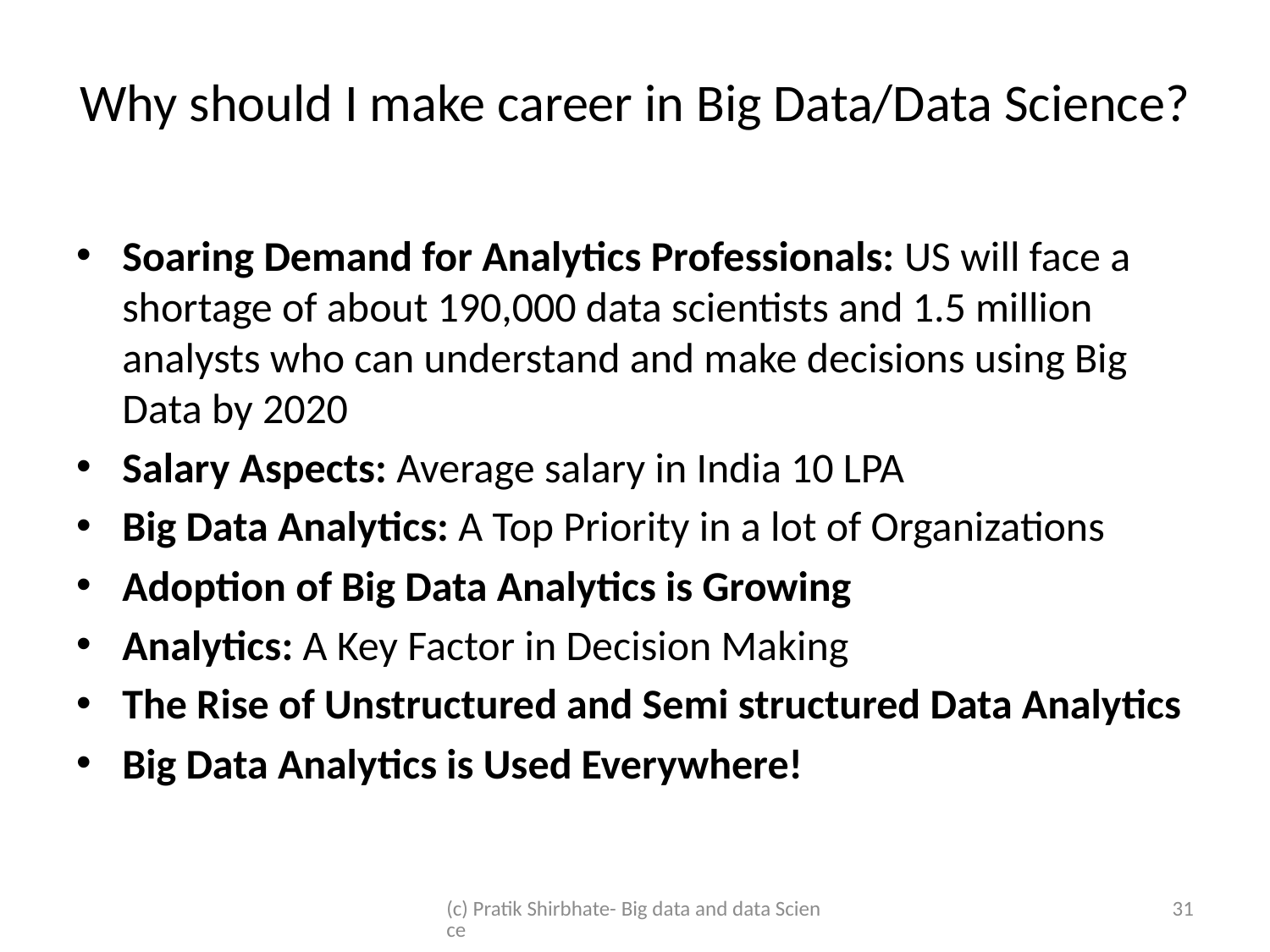

# Why should I make career in Big Data/Data Science?
Soaring Demand for Analytics Professionals: US will face a shortage of about 190,000 data scientists and 1.5 million analysts who can understand and make decisions using Big Data by 2020
Salary Aspects: Average salary in India 10 LPA
Big Data Analytics: A Top Priority in a lot of Organizations
Adoption of Big Data Analytics is Growing
Analytics: A Key Factor in Decision Making
The Rise of Unstructured and Semi structured Data Analytics
Big Data Analytics is Used Everywhere!

(c) Pratik Shirbhate- Big data and data Science
31